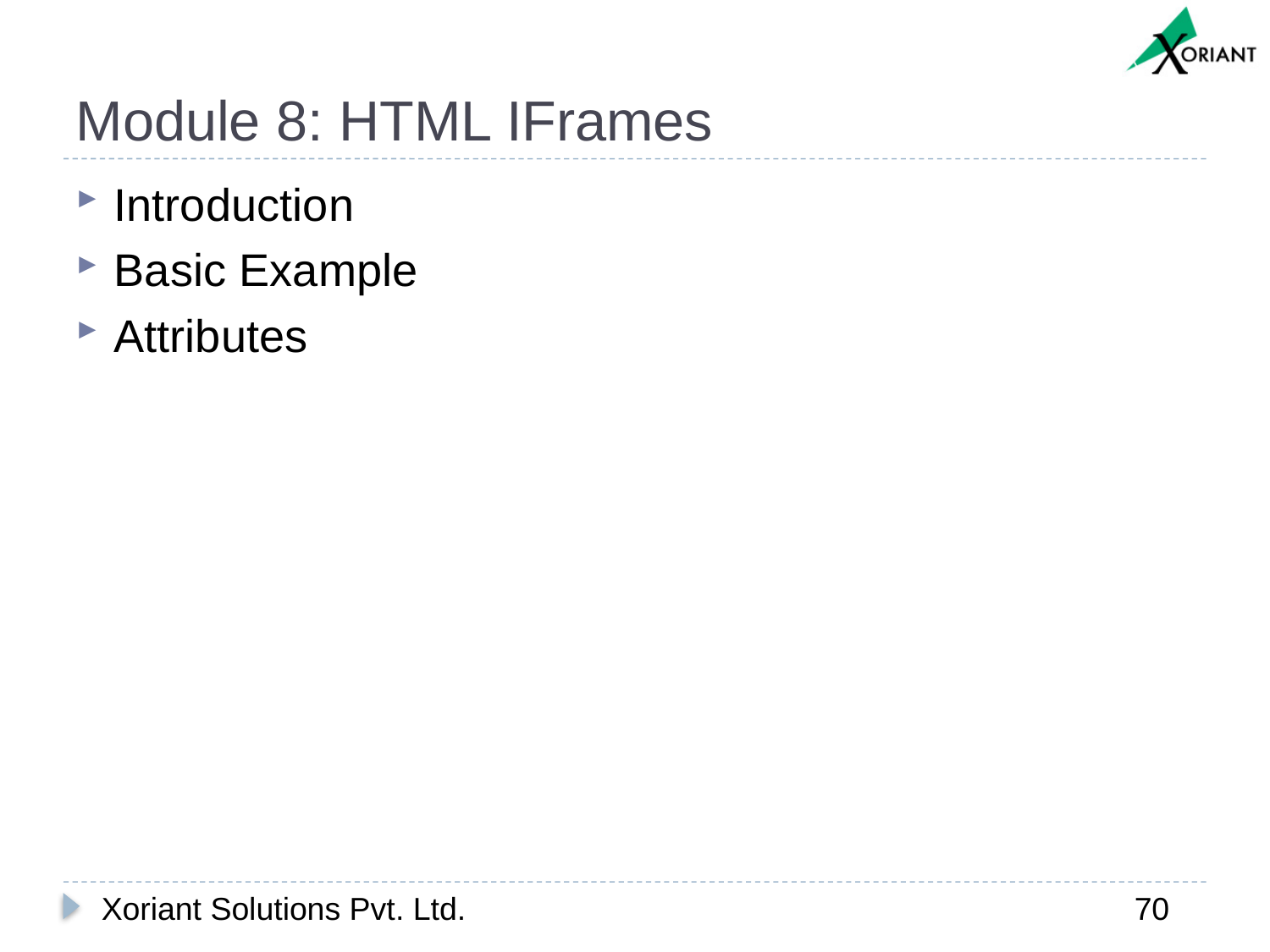

# Module 8: HTML IFrames
Introduction
Basic Example
Attributes
Xoriant Solutions Pvt. Ltd.
70